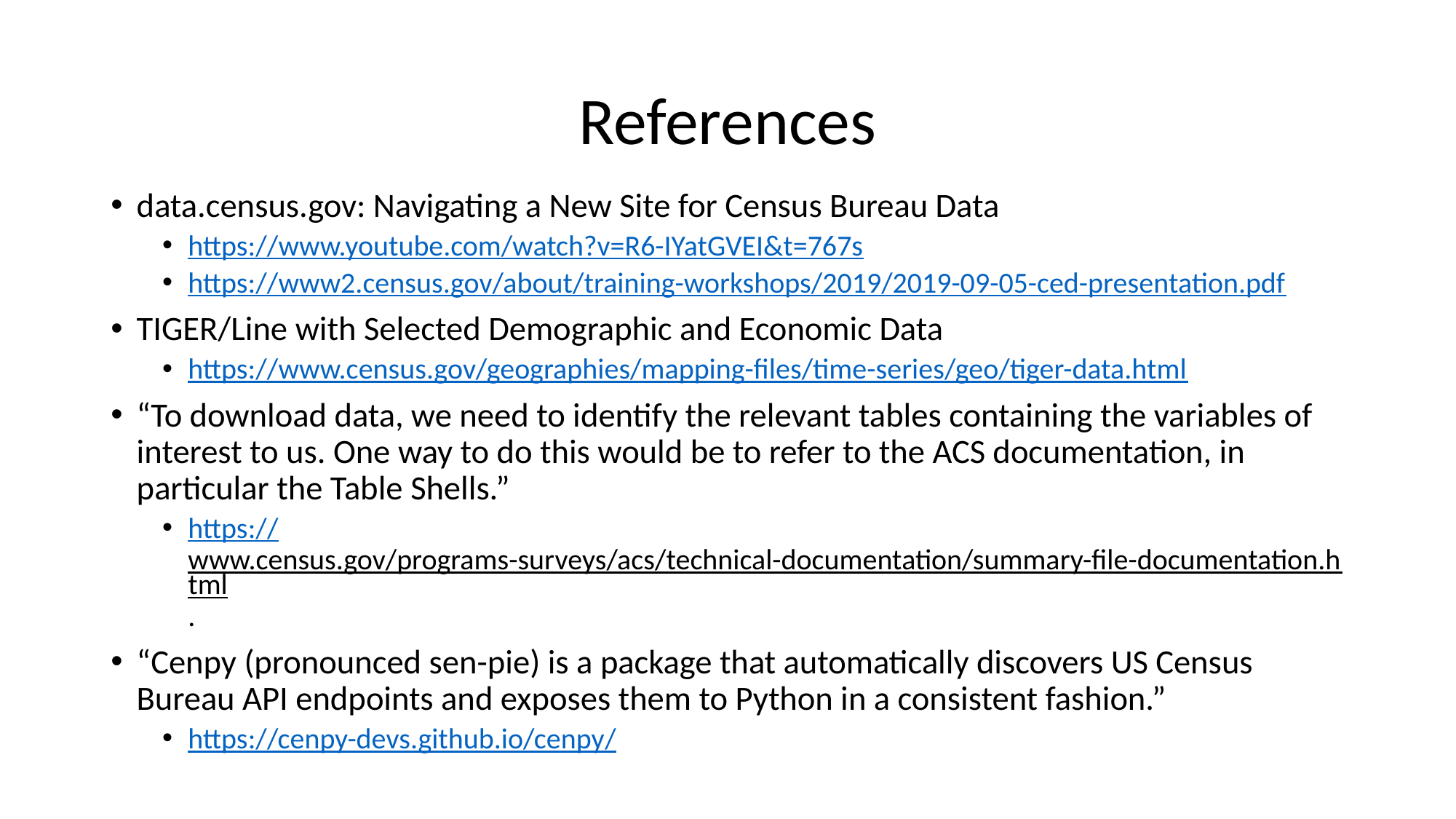

# References
data.census.gov: Navigating a New Site for Census Bureau Data
https://www.youtube.com/watch?v=R6-IYatGVEI&t=767s
https://www2.census.gov/about/training-workshops/2019/2019-09-05-ced-presentation.pdf
TIGER/Line with Selected Demographic and Economic Data
https://www.census.gov/geographies/mapping-files/time-series/geo/tiger-data.html
“To download data, we need to identify the relevant tables containing the variables of interest to us. One way to do this would be to refer to the ACS documentation, in particular the Table Shells.”
https://www.census.gov/programs-surveys/acs/technical-documentation/summary-file-documentation.html.
“Cenpy (pronounced sen-pie) is a package that automatically discovers US Census Bureau API endpoints and exposes them to Python in a consistent fashion.”
https://cenpy-devs.github.io/cenpy/